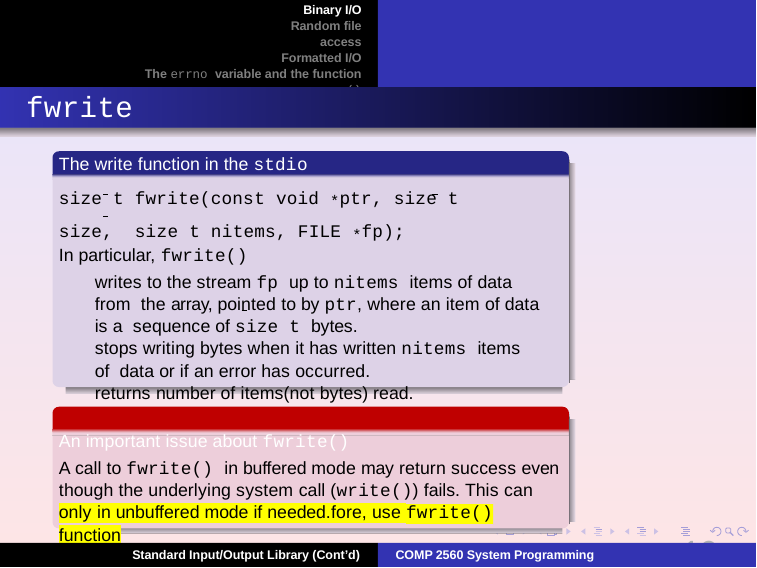

Binary I/O  Random file access
Formatted I/O  The errno variable and the function perror()
Summary

fwrite

The write function in the stdio
size t fwrite(const void *ptr, size t size,  size t nitems, FILE *fp);
In particular, fwrite()
writes to the stream fp up to nitems items of data from  the array, pointed to by ptr, where an item of data is a  sequence of size t bytes.
stops writing bytes when it has written nitems items of  data or if an error has occurred.
returns number of items(not bytes) read.

An important issue about fwrite()
A call to fwrite() in buffered mode may return success even  though the underlying system call (write()) fails. This can  cause unpredictable results. Therefore, use fwrite() function

only in unbuffered mode if needed.

10

Standard Input/Output Library (Cont’d)
COMP 2560 System Programming